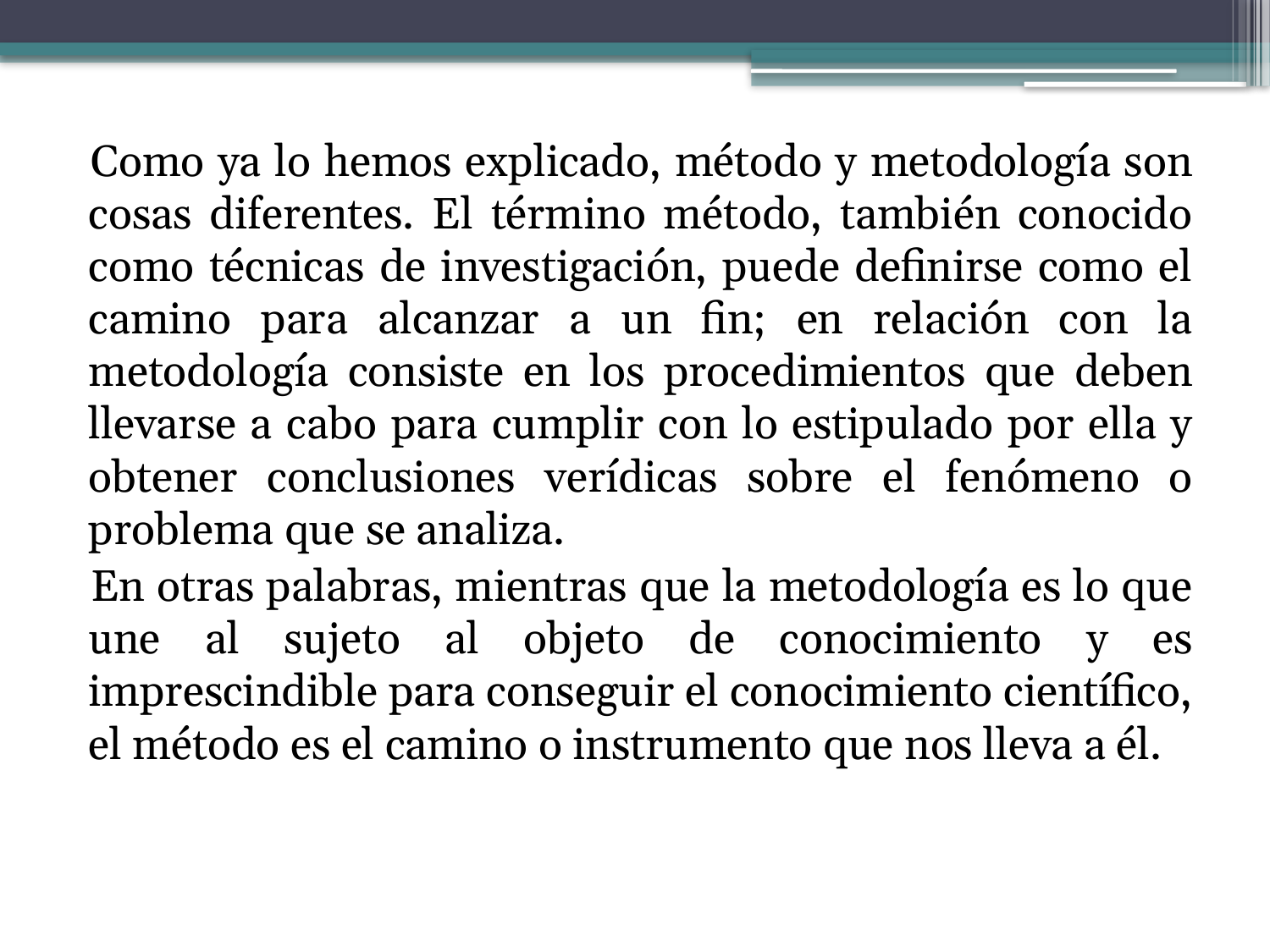

Como ya lo hemos explicado, método y metodología son cosas diferentes. El término método, también conocido como técnicas de investigación, puede definirse como el camino para alcanzar a un fin; en relación con la metodología consiste en los procedimientos que deben llevarse a cabo para cumplir con lo estipulado por ella y obtener conclusiones verídicas sobre el fenómeno o problema que se analiza.
En otras palabras, mientras que la metodología es lo que une al sujeto al objeto de conocimiento y es imprescindible para conseguir el conocimiento científico, el método es el camino o instrumento que nos lleva a él.